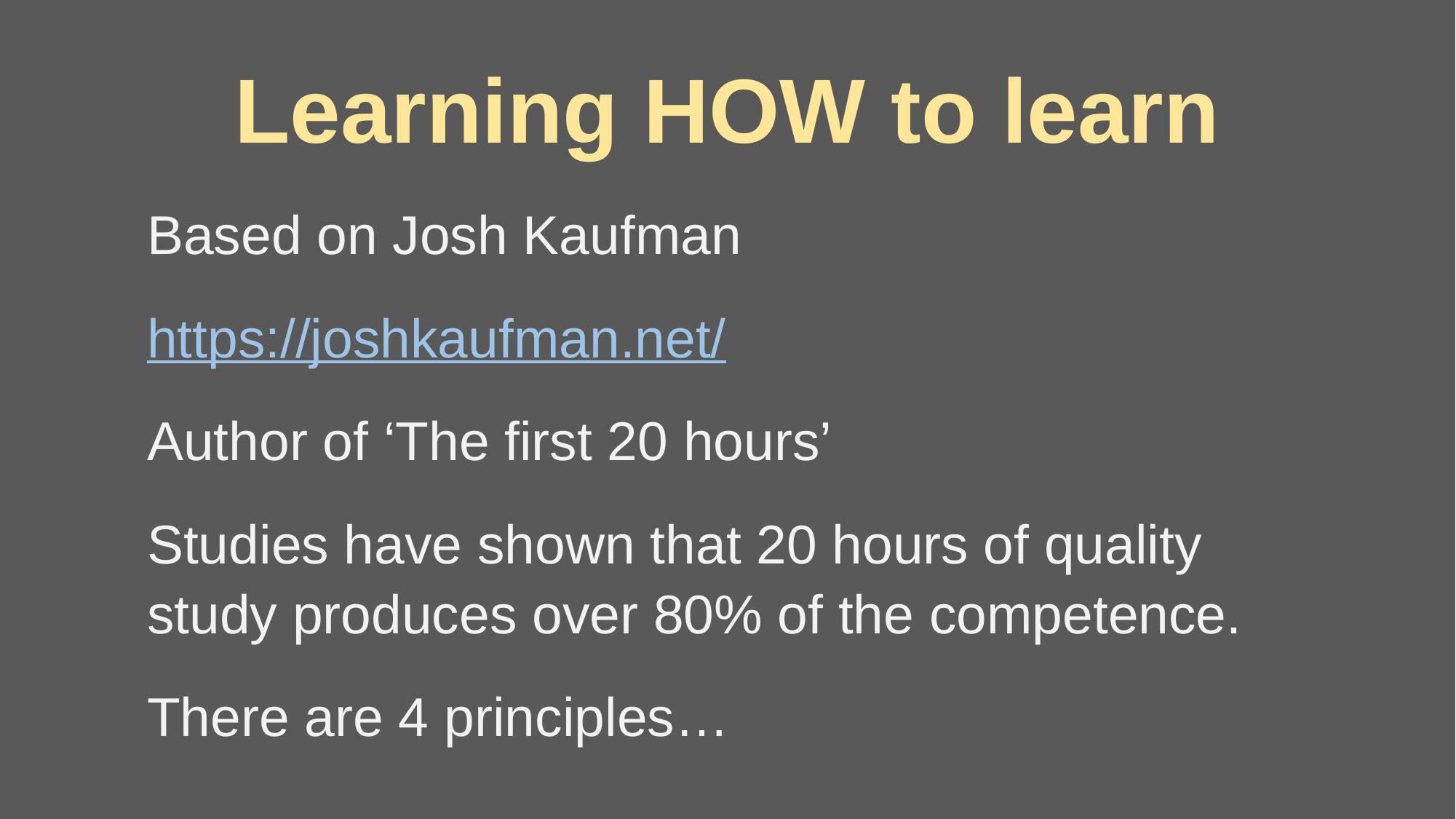

# Learning HOW to learn
Based on Josh Kaufman
https://joshkaufman.net/
Author of ‘The first 20 hours’
Studies have shown that 20 hours of quality study produces over 80% of the competence.
There are 4 principles…